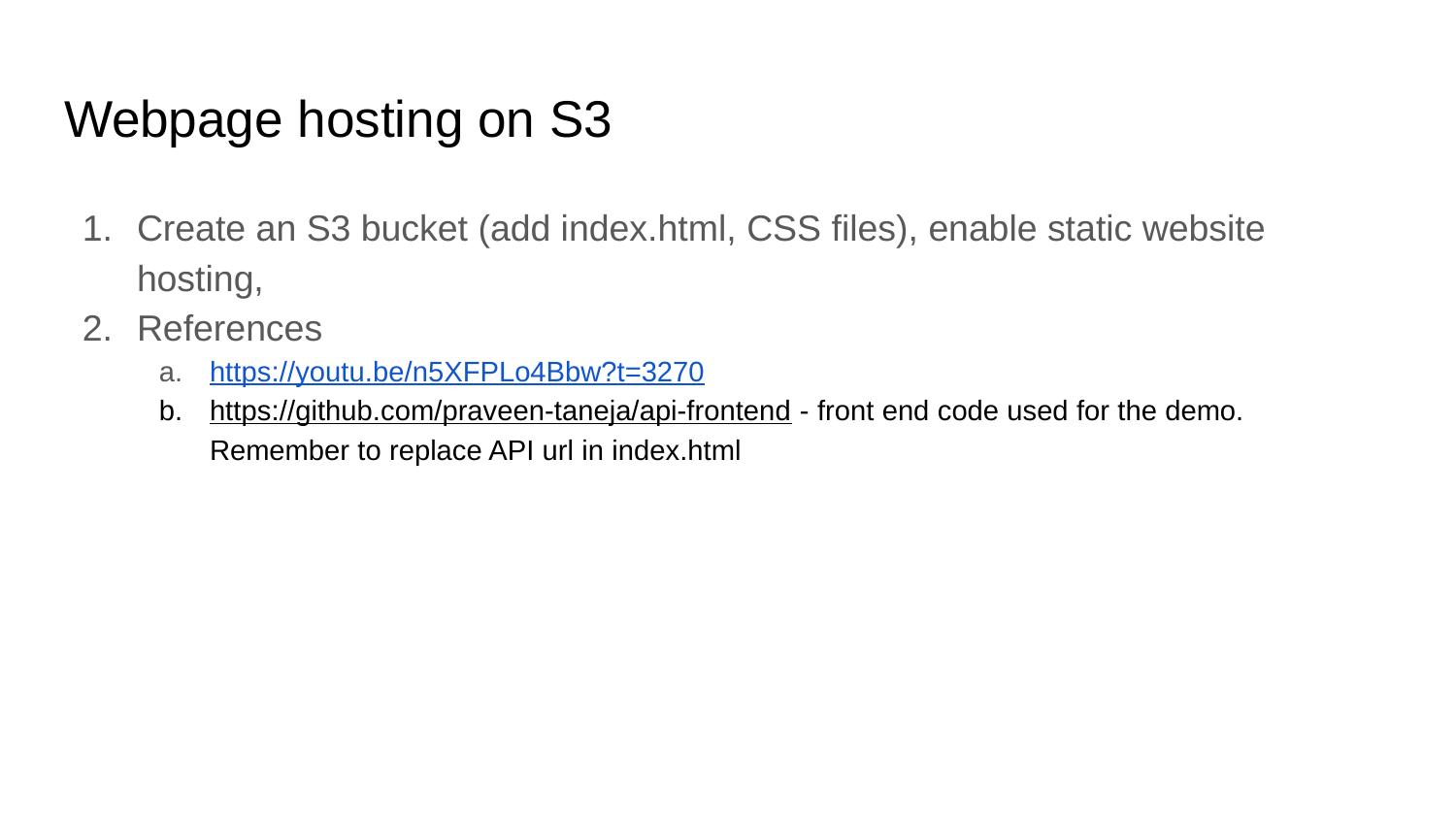

# Webpage hosting on S3
Create an S3 bucket (add index.html, CSS files), enable static website hosting,
References
https://youtu.be/n5XFPLo4Bbw?t=3270
https://github.com/praveen-taneja/api-frontend - front end code used for the demo. Remember to replace API url in index.html